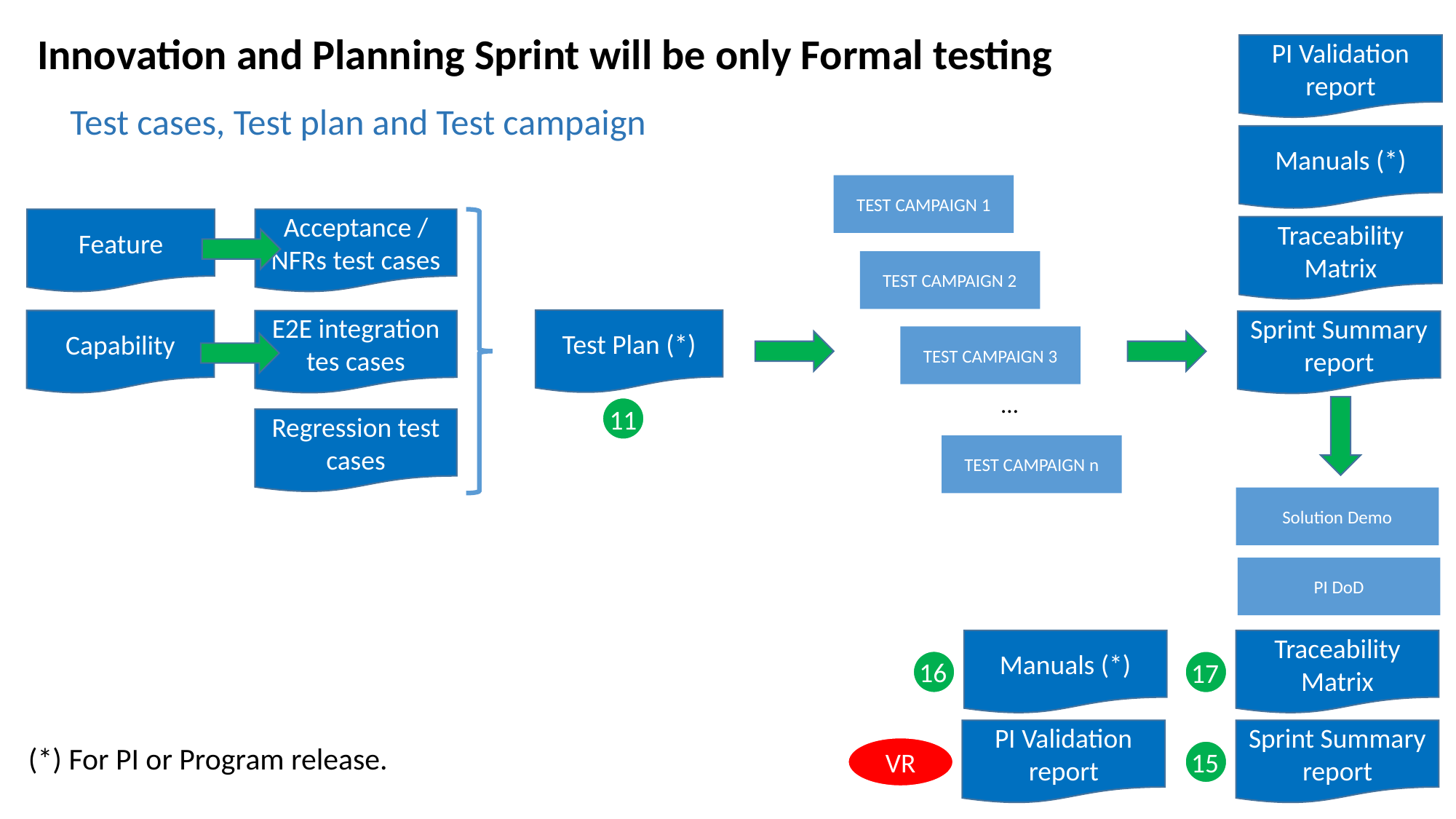

Innovation and Planning Sprint will be only Formal testing
PI Validation report
Test cases, Test plan and Test campaign
Manuals (*)
TEST CAMPAIGN 1
Acceptance / NFRs test cases

Feature
Traceability Matrix

TEST CAMPAIGN 2
Test Plan (*)
Capability
E2E integration tes cases
Sprint Summary report
TEST CAMPAIGN 3

…
11
Regression test cases

TEST CAMPAIGN n
Solution Demo
PI DoD
Manuals (*)
Traceability Matrix
16
17
PI Validation report
Sprint Summary report
 (*) For PI or Program release.
VR
15